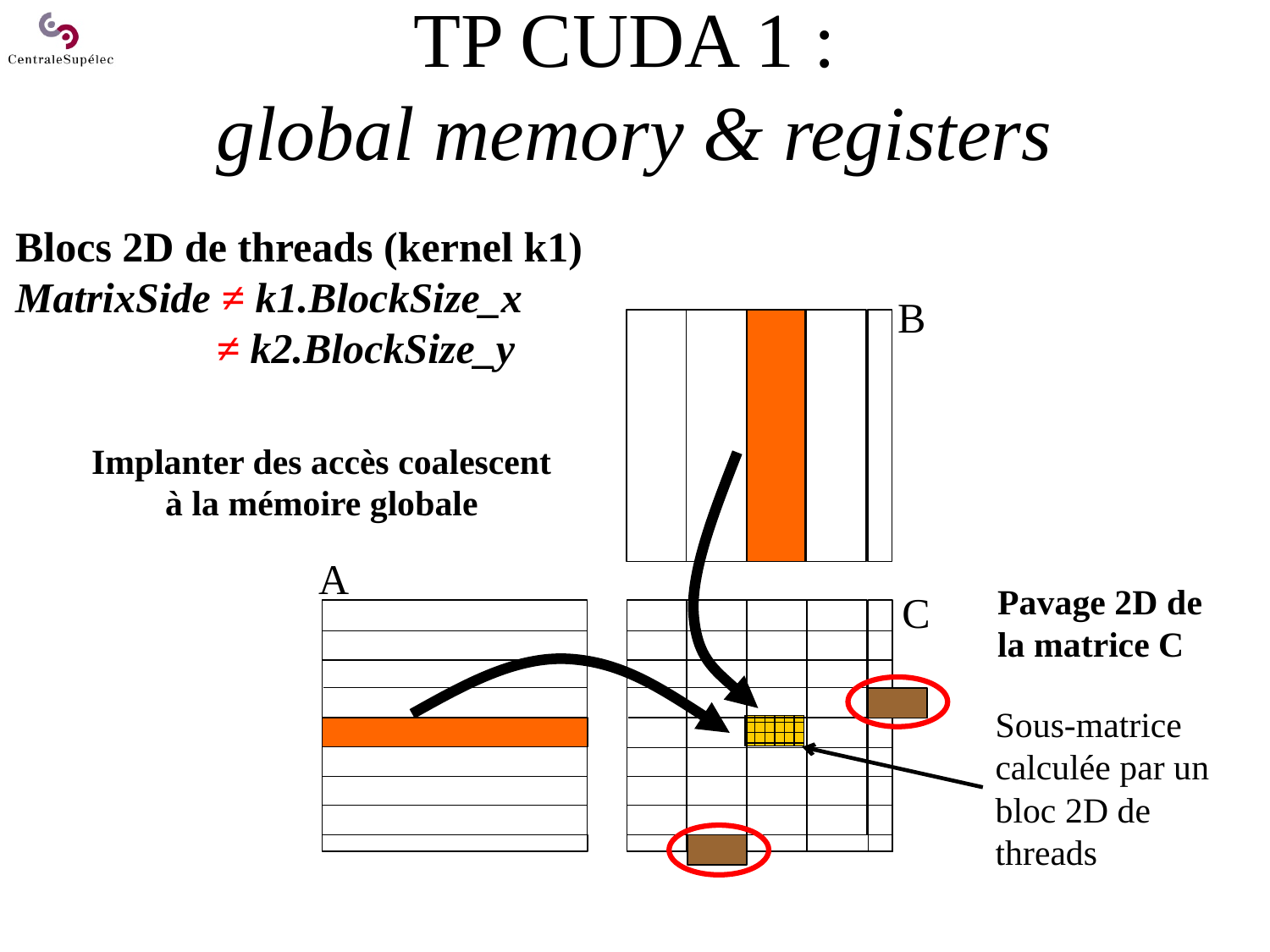

# TP CUDA 1 : global memory & registers
Blocs 2D de threads (kernel k1)
MatrixSide ≠ k1.BlockSize_x
                   ≠ k2.BlockSize_y
B

Implanter des accès coalescent à la mémoire globale

A
Pavage 2D de
la matrice C
C

Sous-matrice calculée par un bloc 2D de threads